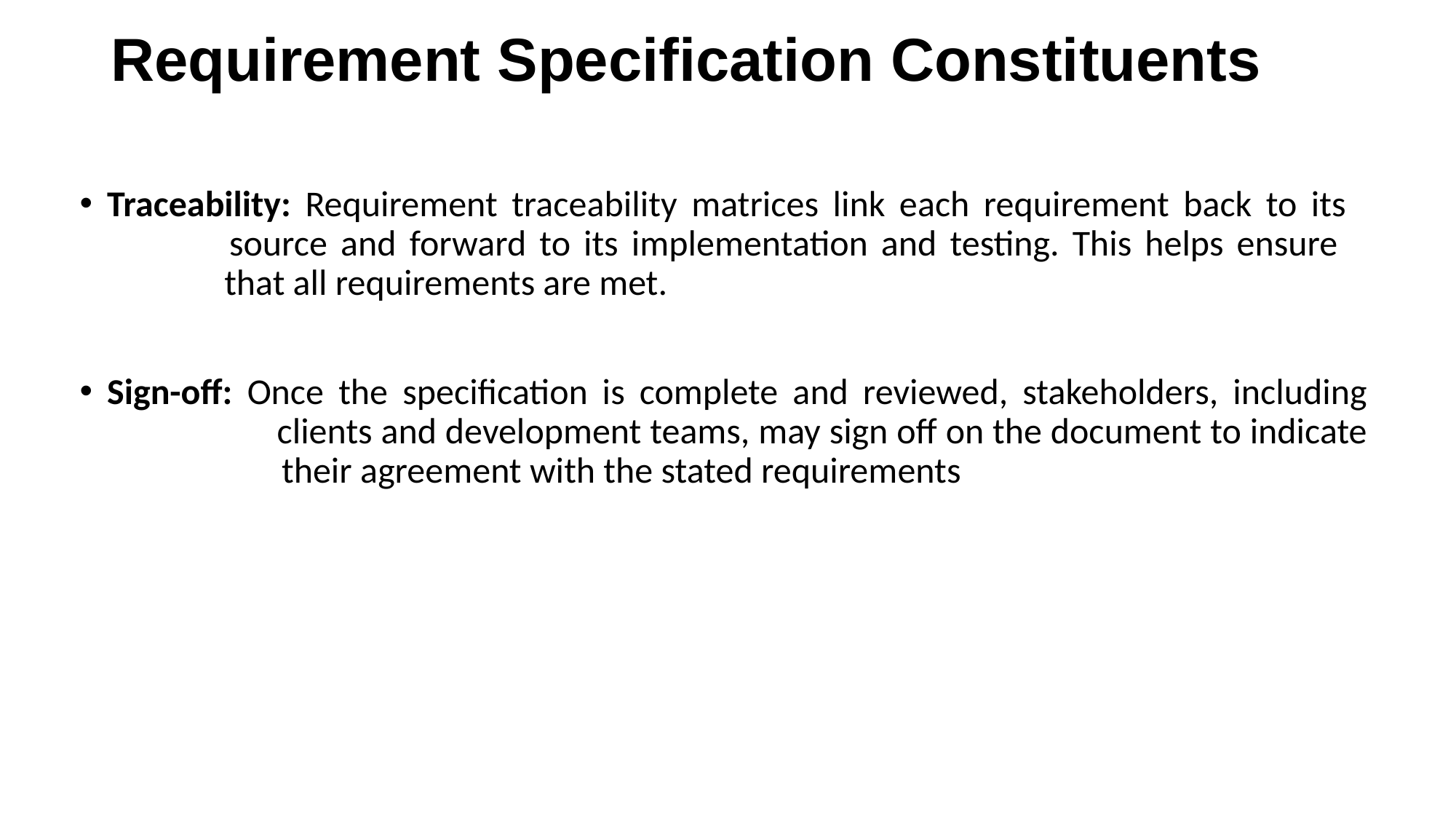

# Requirement Specification Constituents

Traceability: Requirement traceability matrices link each requirement back to its 		 source and forward to its implementation and testing. This helps ensure 		 that all requirements are met.

Sign-off: Once the specification is complete and reviewed, stakeholders, including 	       clients and development teams, may sign off on the document to indicate 	        their agreement with the stated requirements